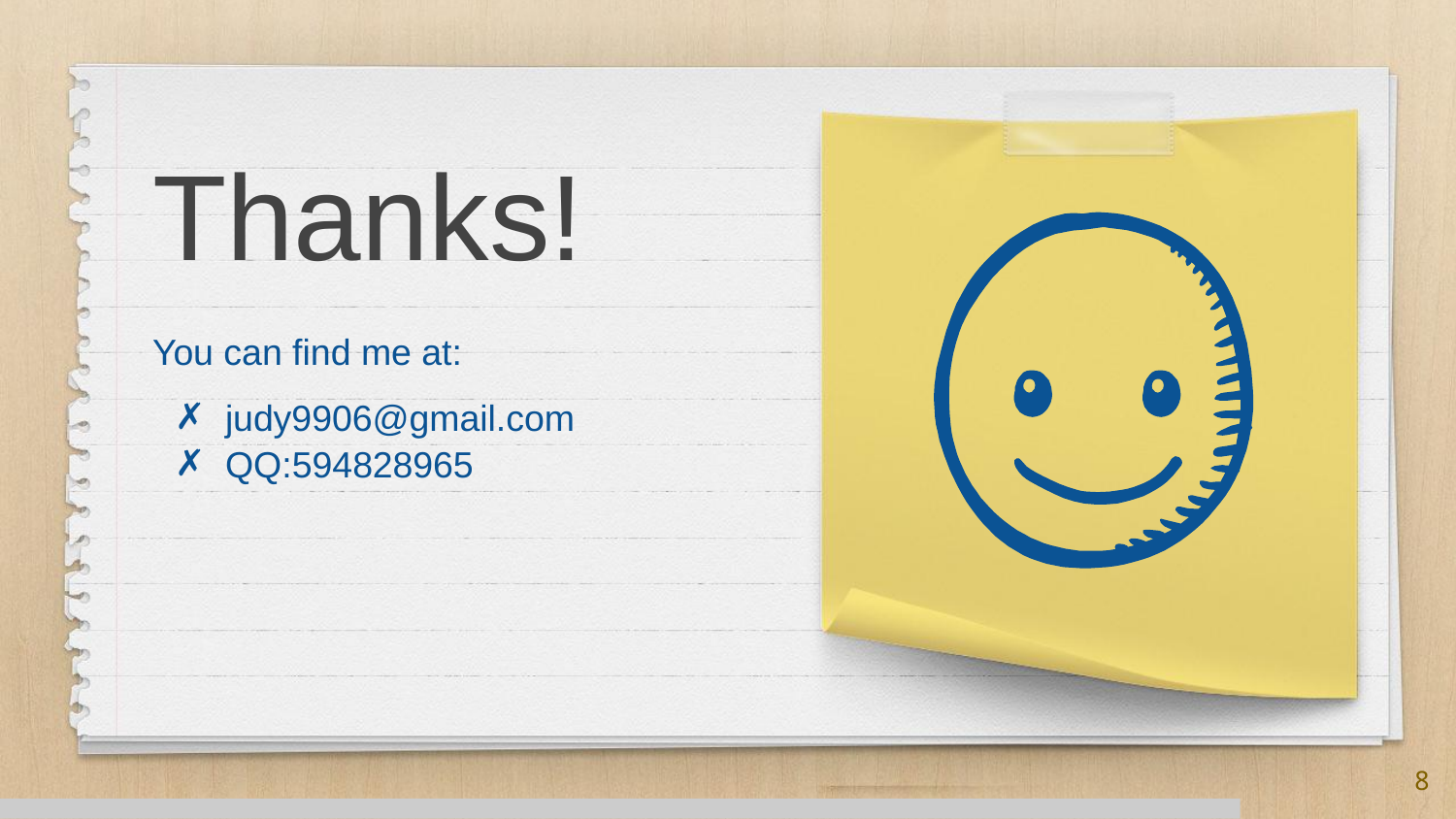

Thanks!

You can find me at:
judy9906@gmail.com
QQ:594828965
8